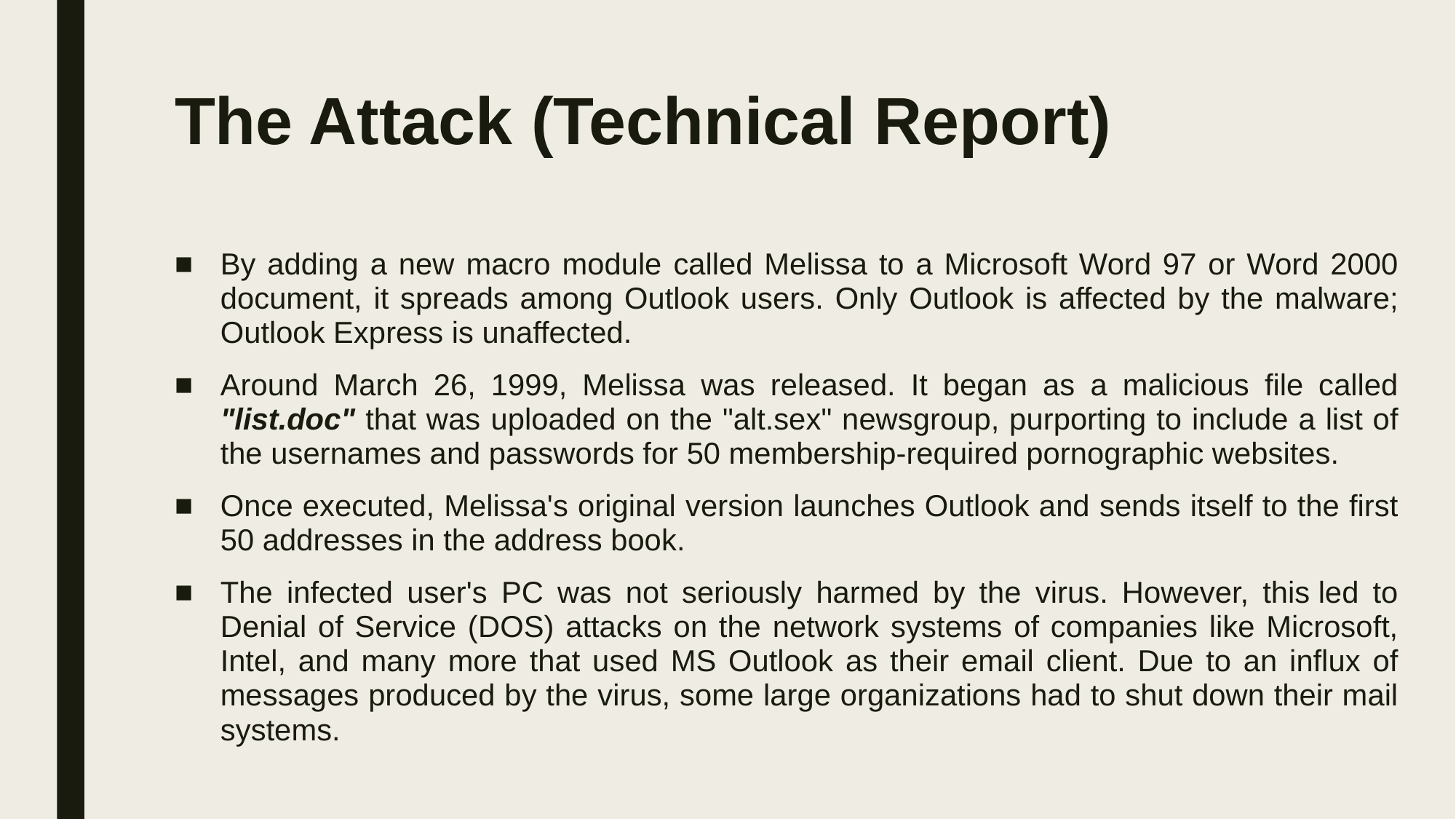

# The Attack (Technical Report)

​By adding a new macro module called Melissa to a Microsoft Word 97 or Word 2000 document, it spreads among Outlook users. Only Outlook is affected by the malware; Outlook Express is unaffected.
Around March 26, 1999, Melissa was released. It began as a malicious file called "list.doc" that was uploaded on the "alt.sex" newsgroup, purporting to include a list of the usernames and passwords for 50 membership-required pornographic websites.
Once executed, Melissa's original version launches Outlook and sends itself to the first 50 addresses in the address book.
The infected user's PC was not seriously harmed by the virus. However, this led to Denial of Service (DOS) attacks on the network systems of companies like Microsoft, Intel, and many more that used MS Outlook as their email client. Due to an influx of messages produced by the virus, some large organizations had to shut down their mail systems.